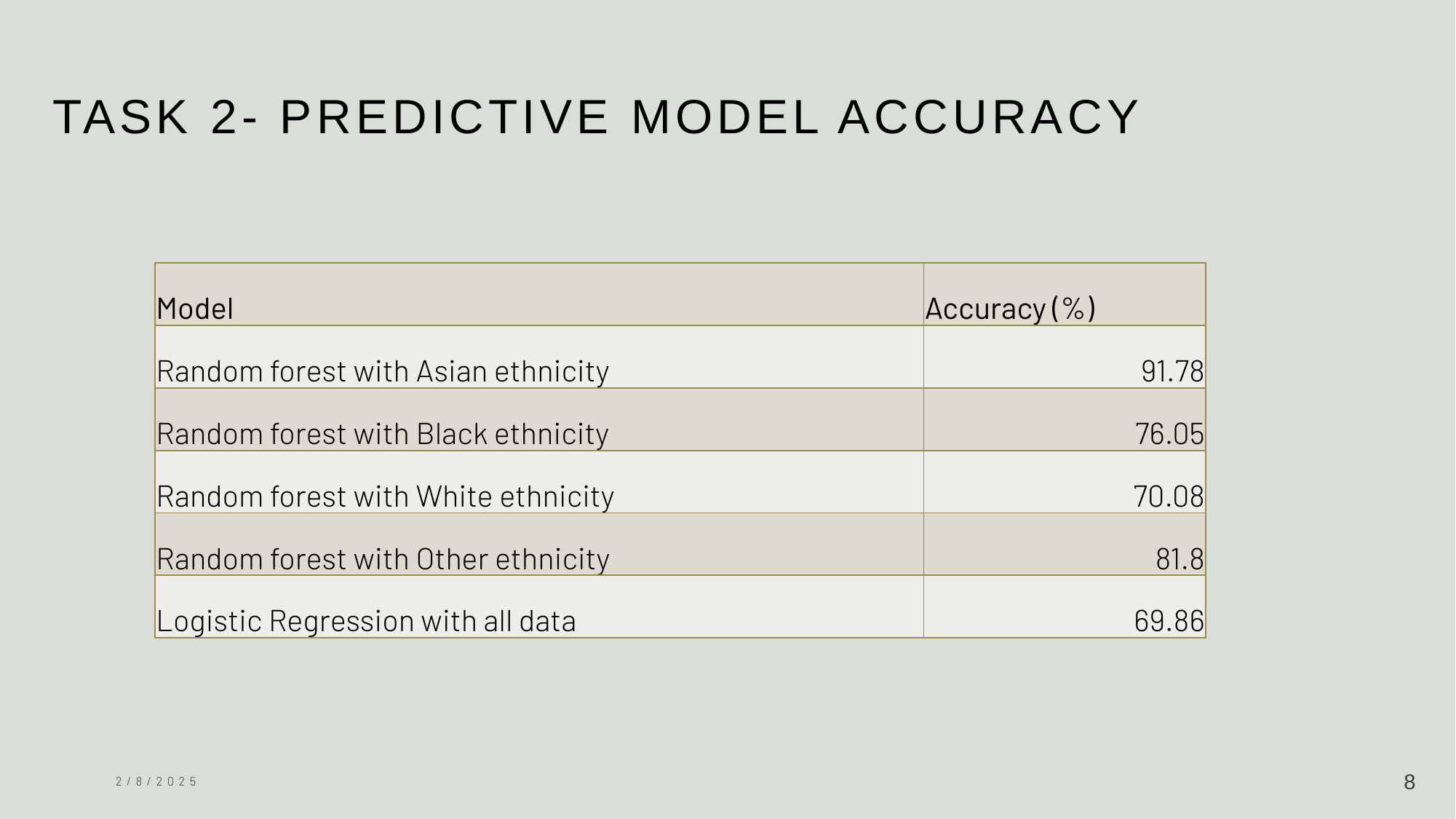

# Task 2- predictive model accuracy

| Model | Accuracy (%) |
| --- | --- |
| Random forest with Asian ethnicity | 91.78 |
| Random forest with Black ethnicity | 76.05 |
| Random forest with White ethnicity | 70.08 |
| Random forest with Other ethnicity | 81.8 |
| Logistic Regression with all data | 69.86 |
2/8/2025

8